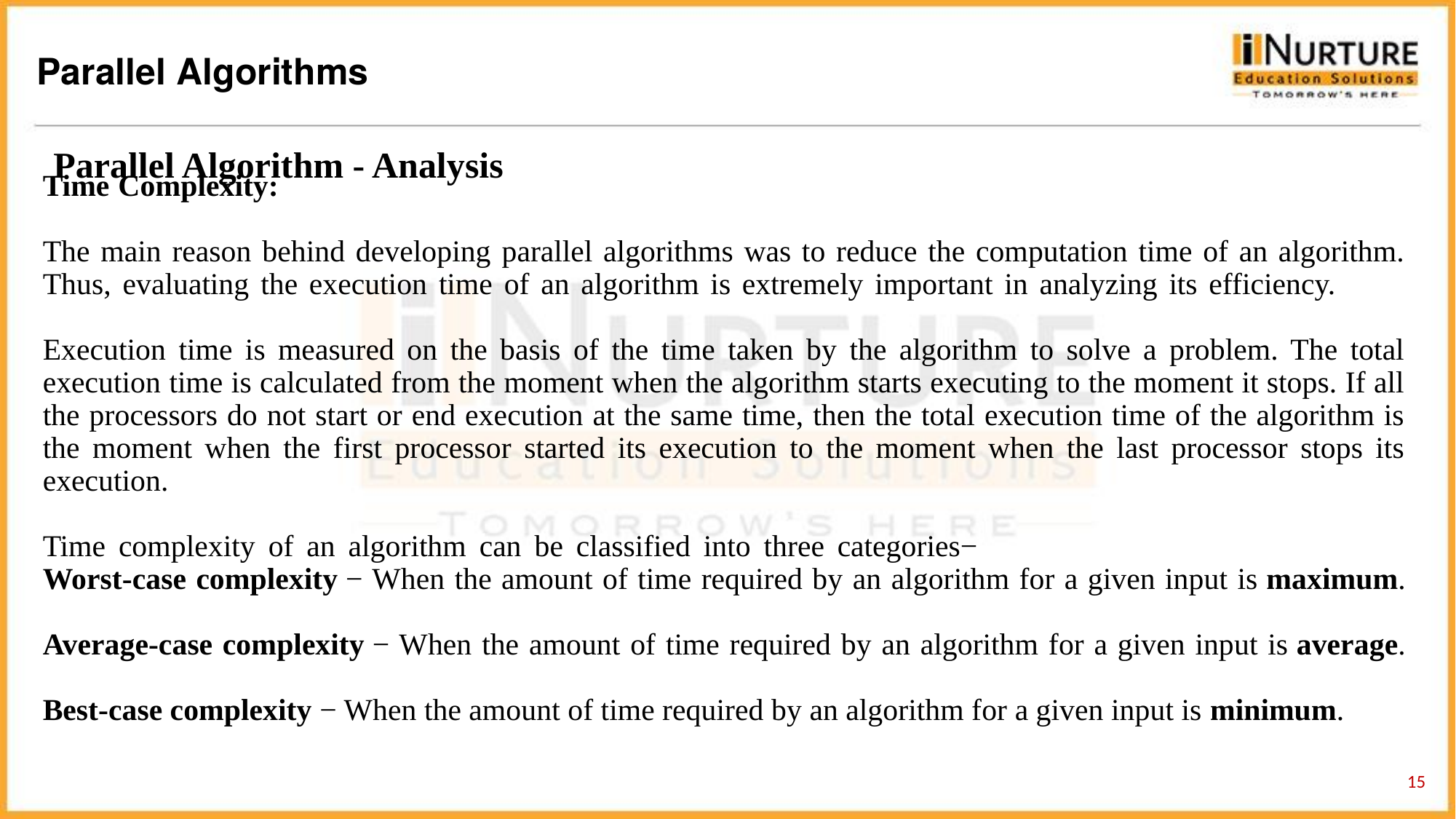

Parallel Algorithms
Parallel Algorithm - Analysis
# Time Complexity: The main reason behind developing parallel algorithms was to reduce the computation time of an algorithm. Thus, evaluating the execution time of an algorithm is extremely important in analyzing its efficiency. Execution time is measured on the basis of the time taken by the algorithm to solve a problem. The total execution time is calculated from the moment when the algorithm starts executing to the moment it stops. If all the processors do not start or end execution at the same time, then the total execution time of the algorithm is the moment when the first processor started its execution to the moment when the last processor stops its execution. Time complexity of an algorithm can be classified into three categories− Worst-case complexity − When the amount of time required by an algorithm for a given input is maximum. Average-case complexity − When the amount of time required by an algorithm for a given input is average. Best-case complexity − When the amount of time required by an algorithm for a given input is minimum.
15